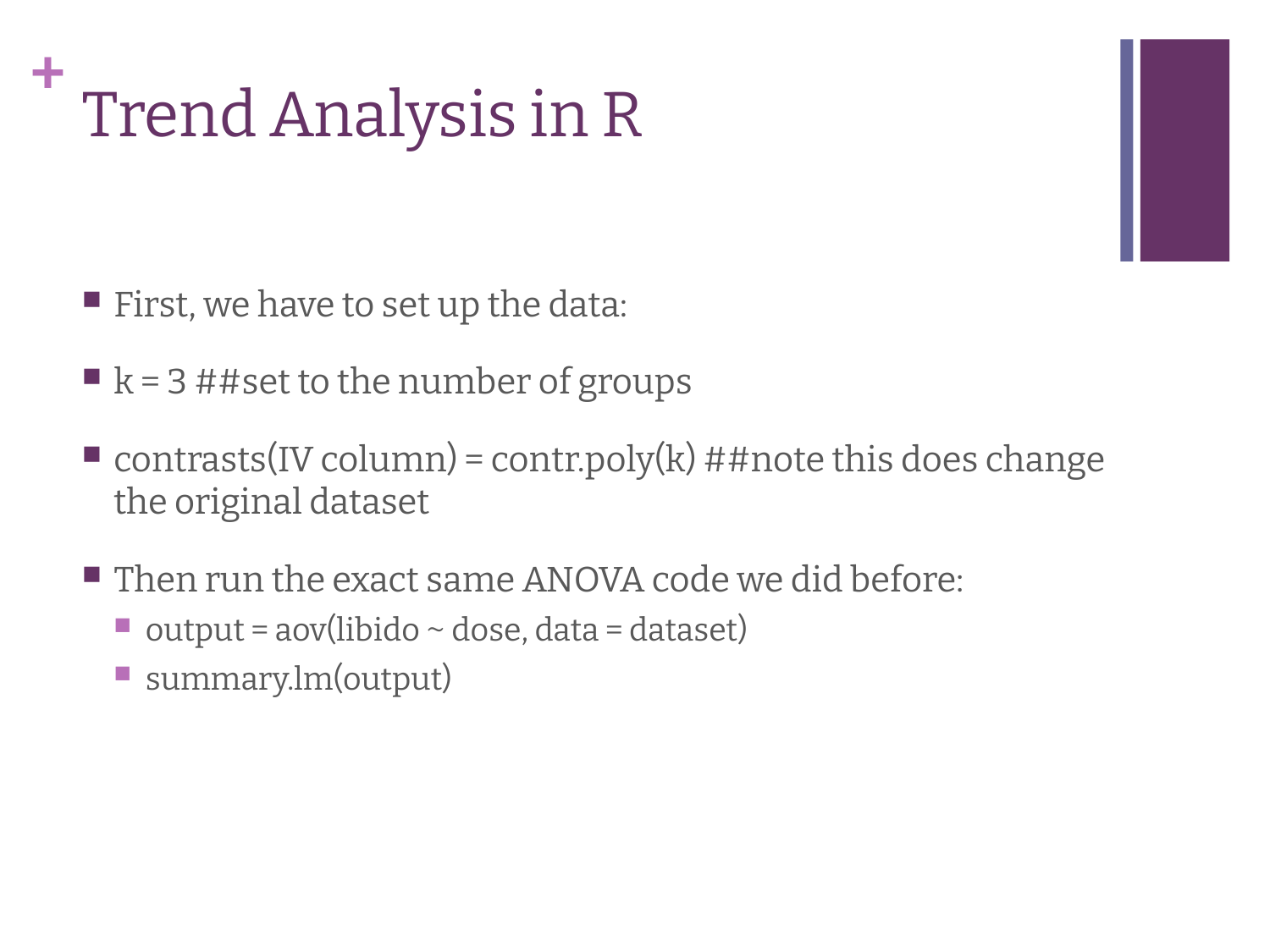

# Trend Analysis in R
First, we have to set up the data:
k = 3 ##set to the number of groups
contrasts(IV column) = contr.poly(k) ##note this does change the original dataset
Then run the exact same ANOVA code we did before:
output = aov(libido ~ dose, data = dataset)
summary.lm(output)